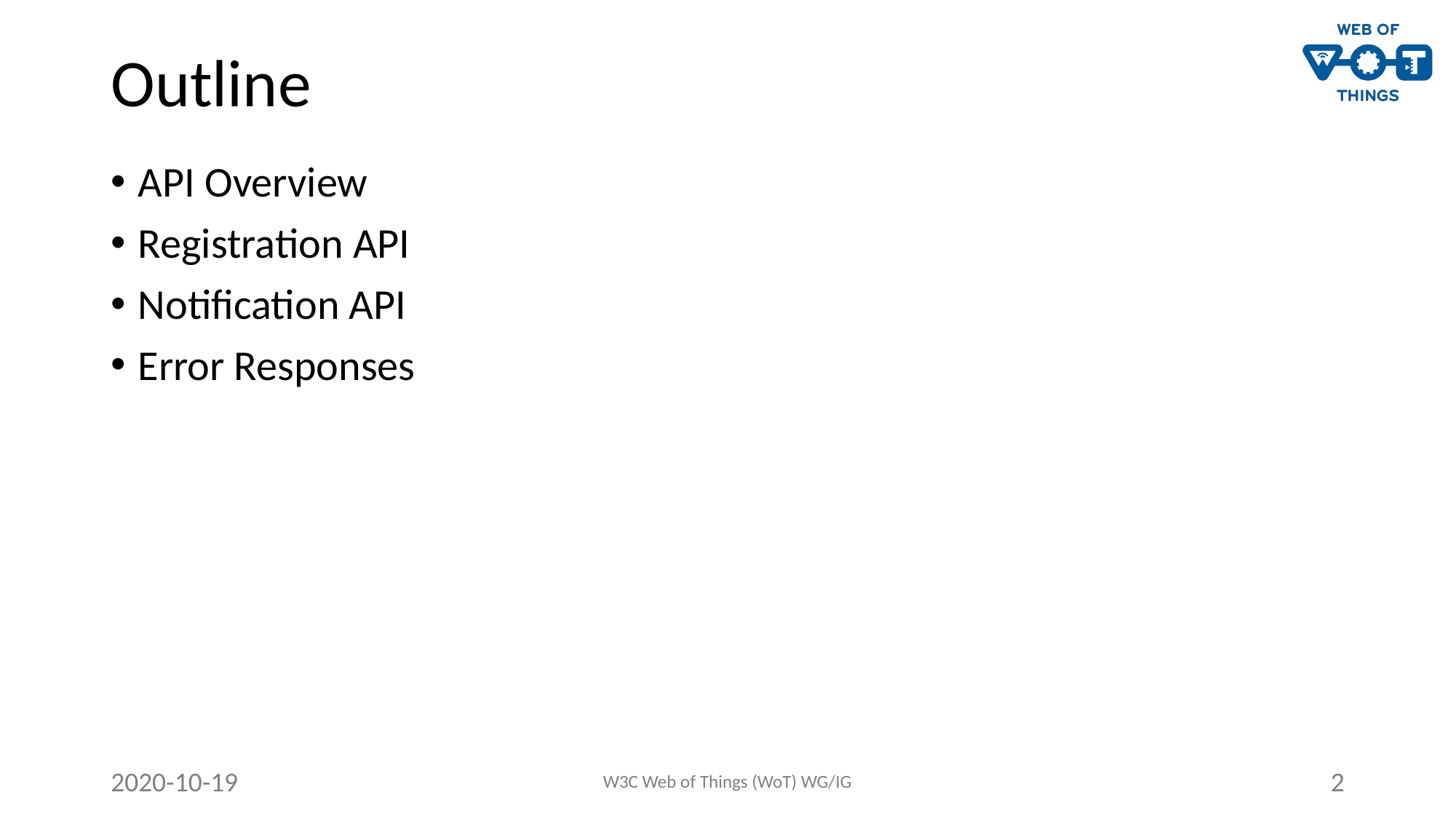

# Outline
API Overview
Registration API
Notification API
Error Responses

2020-10-19
W3C Web of Things (WoT) WG/IG
2